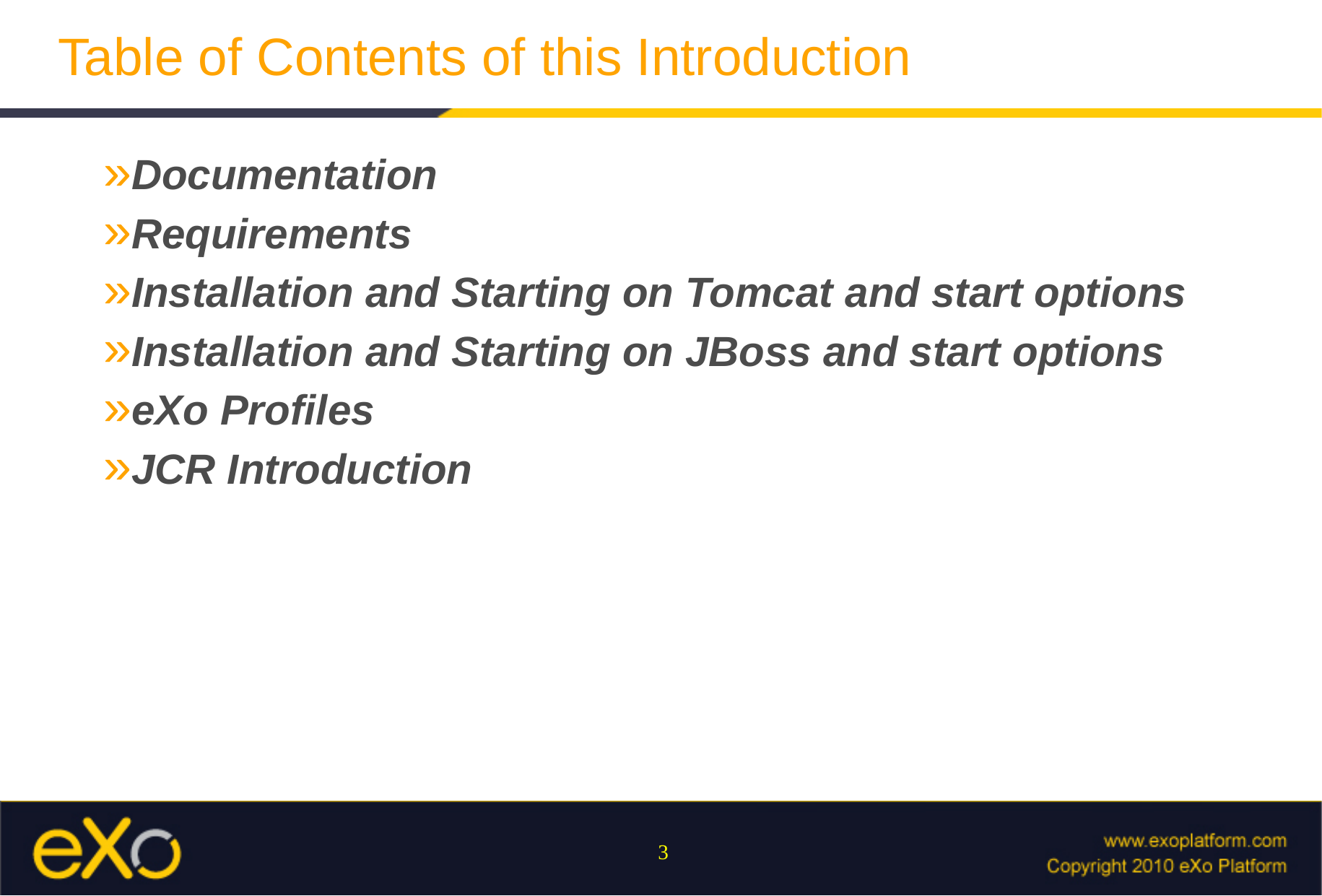

# Table of Contents of this Introduction
Documentation
Requirements
Installation and Starting on Tomcat and start options
Installation and Starting on JBoss and start options
eXo Profiles
JCR Introduction